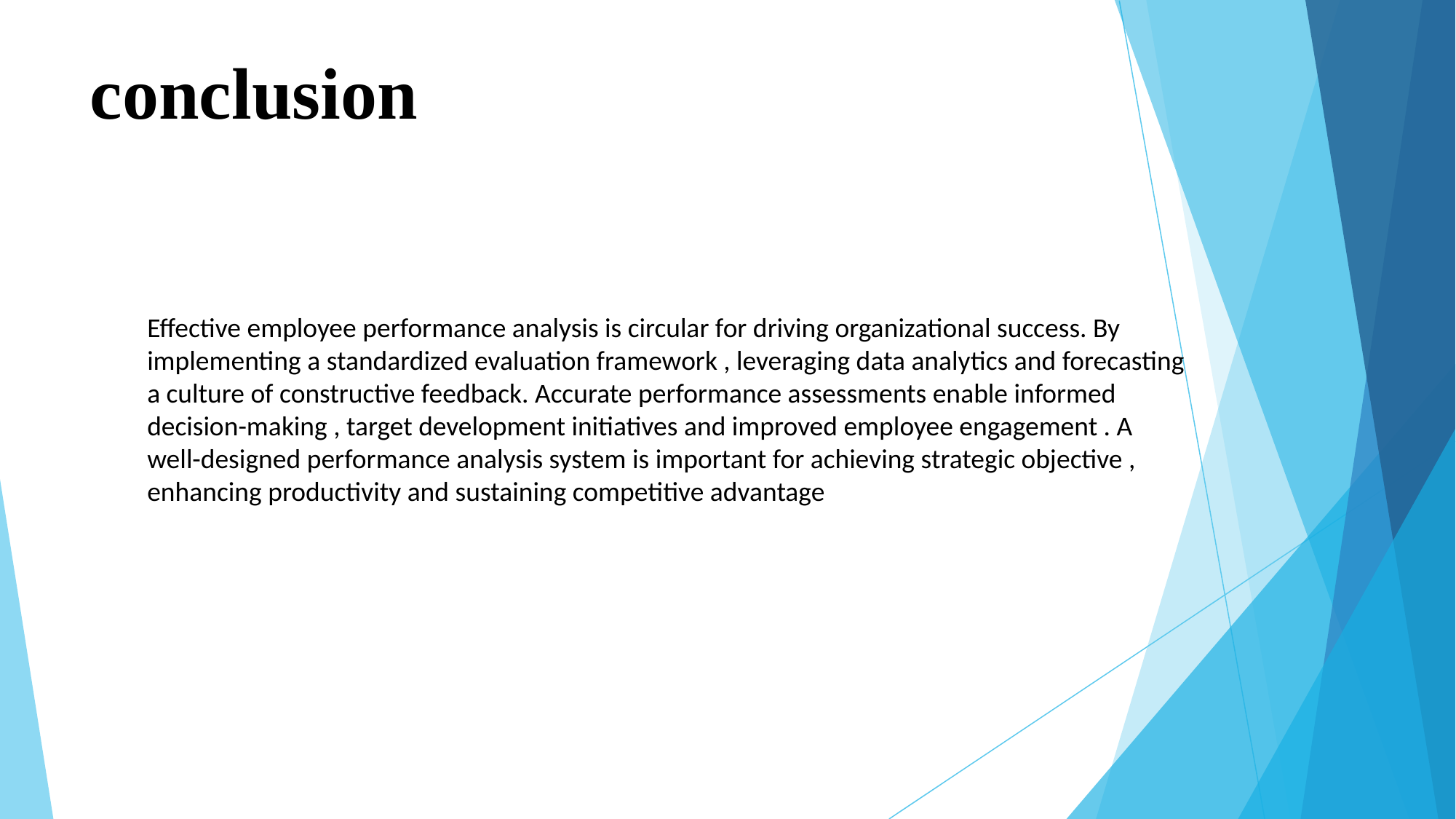

# conclusion
Effective employee performance analysis is circular for driving organizational success. By implementing a standardized evaluation framework , leveraging data analytics and forecasting a culture of constructive feedback. Accurate performance assessments enable informed decision-making , target development initiatives and improved employee engagement . A well-designed performance analysis system is important for achieving strategic objective , enhancing productivity and sustaining competitive advantage